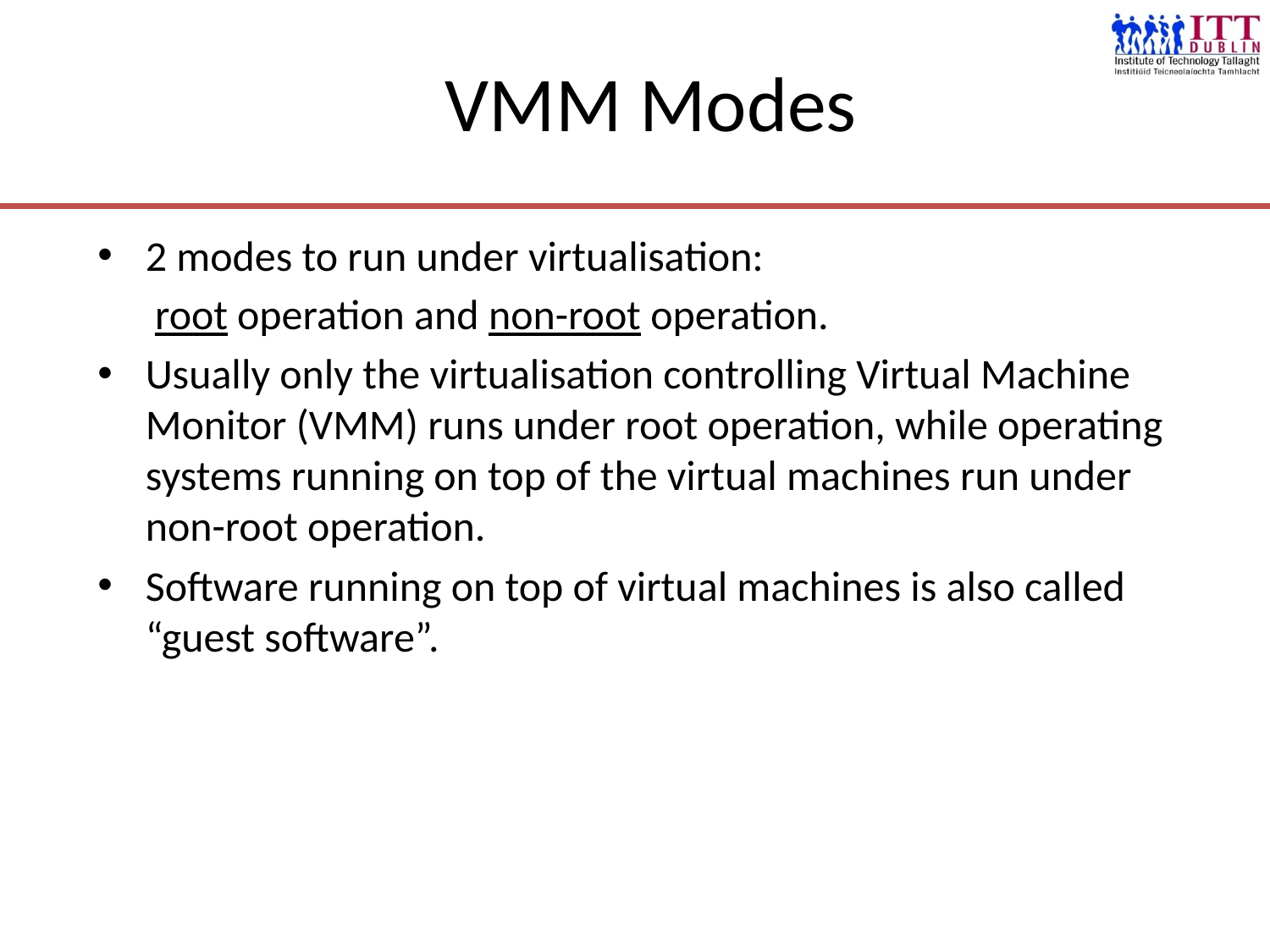

# VMM Modes
2 modes to run under virtualisation:
	 root operation and non-root operation.
Usually only the virtualisation controlling Virtual Machine Monitor (VMM) runs under root operation, while operating systems running on top of the virtual machines run under non-root operation.
Software running on top of virtual machines is also called “guest software”.